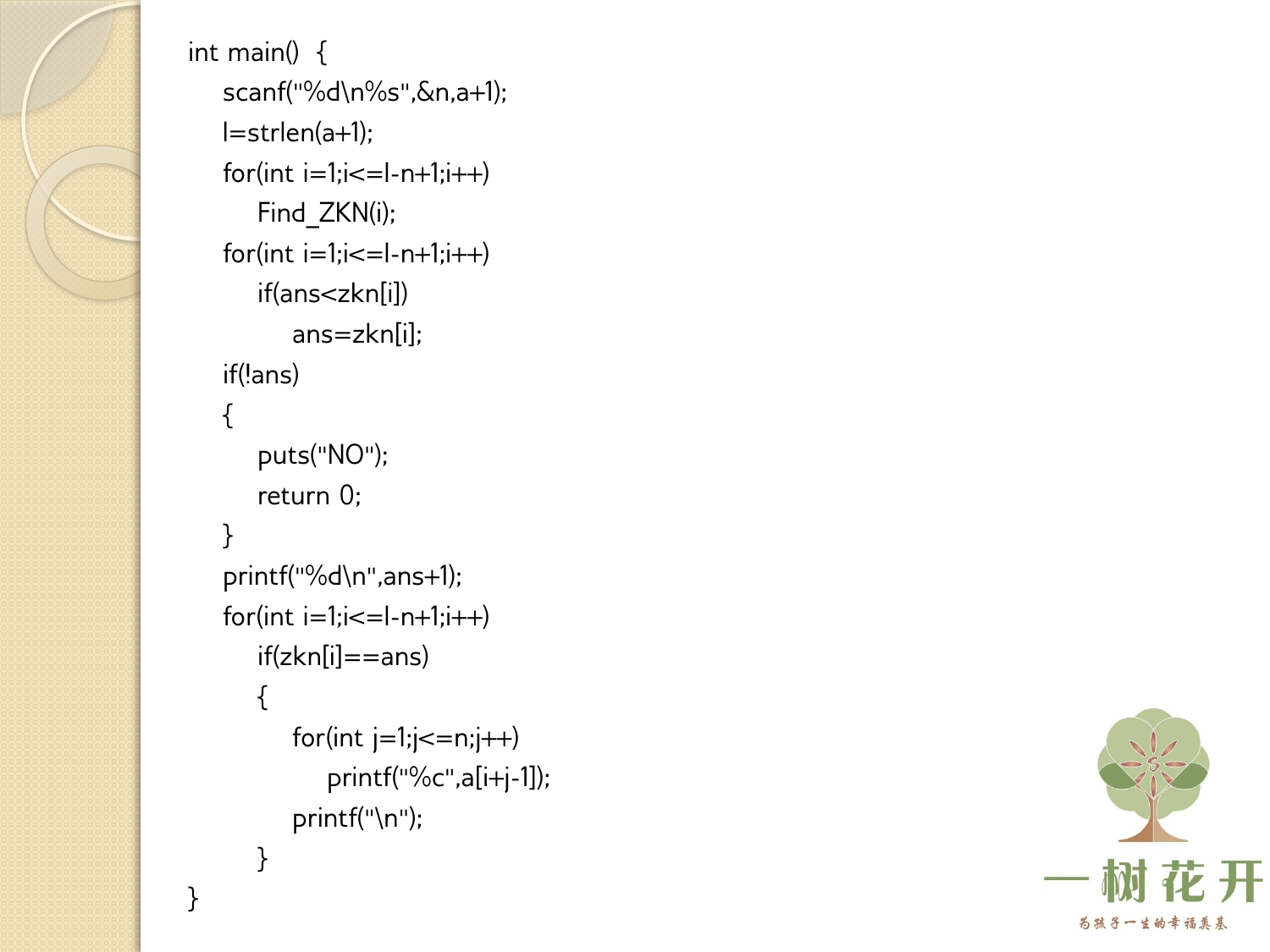

int main()  {
    scanf("%d\n%s",&n,a+1);
    l=strlen(a+1);
    for(int i=1;i<=l-n+1;i++)
        Find_ZKN(i);
    for(int i=1;i<=l-n+1;i++)
        if(ans<zkn[i])
            ans=zkn[i];
    if(!ans)
    {
        puts("NO");
        return 0;
    }
    printf("%d\n",ans+1);
    for(int i=1;i<=l-n+1;i++)
        if(zkn[i]==ans)
        {
            for(int j=1;j<=n;j++)
                printf("%c",a[i+j-1]);
            printf("\n");
        }
}